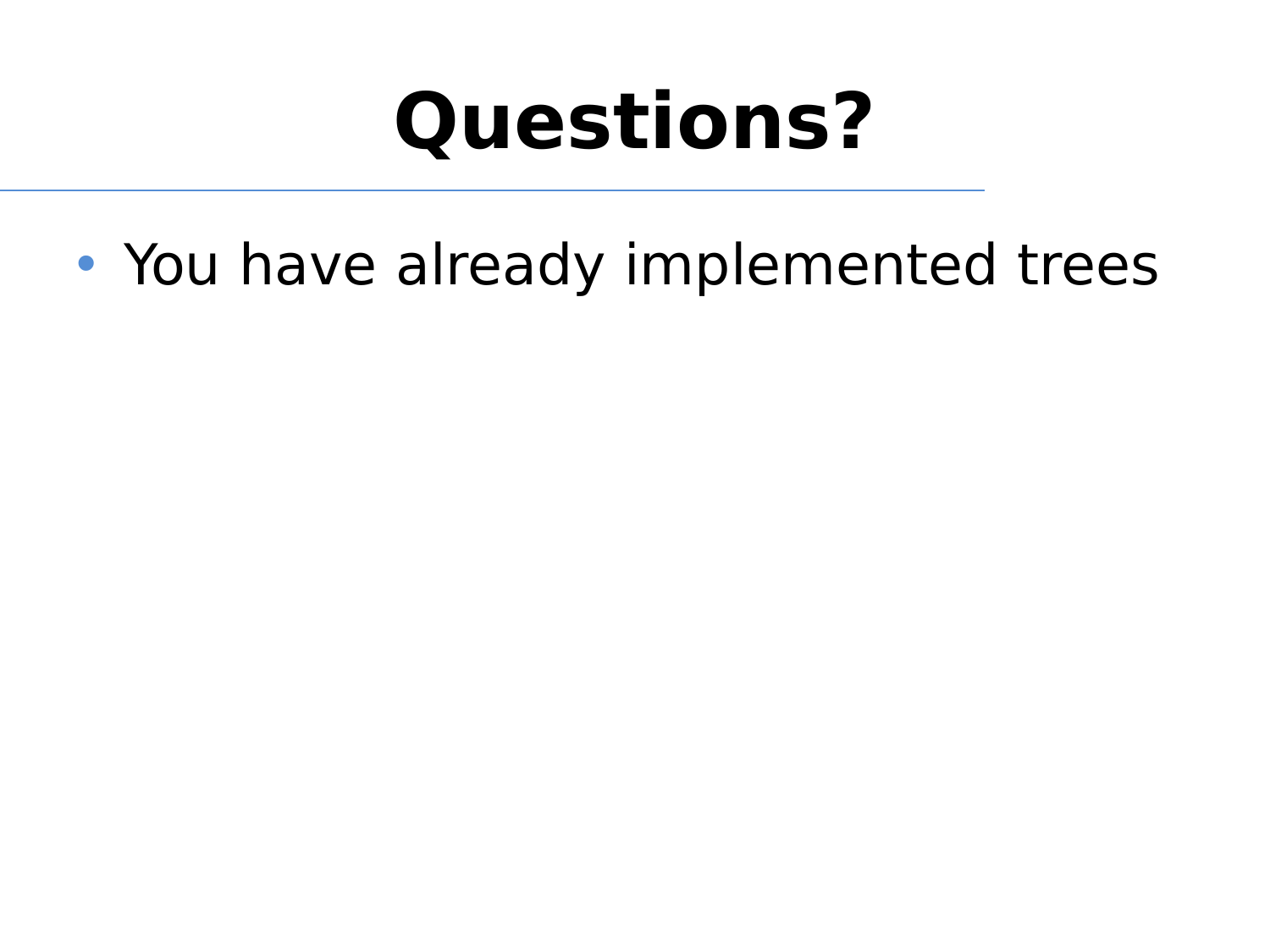

# Questions?
You have already implemented trees